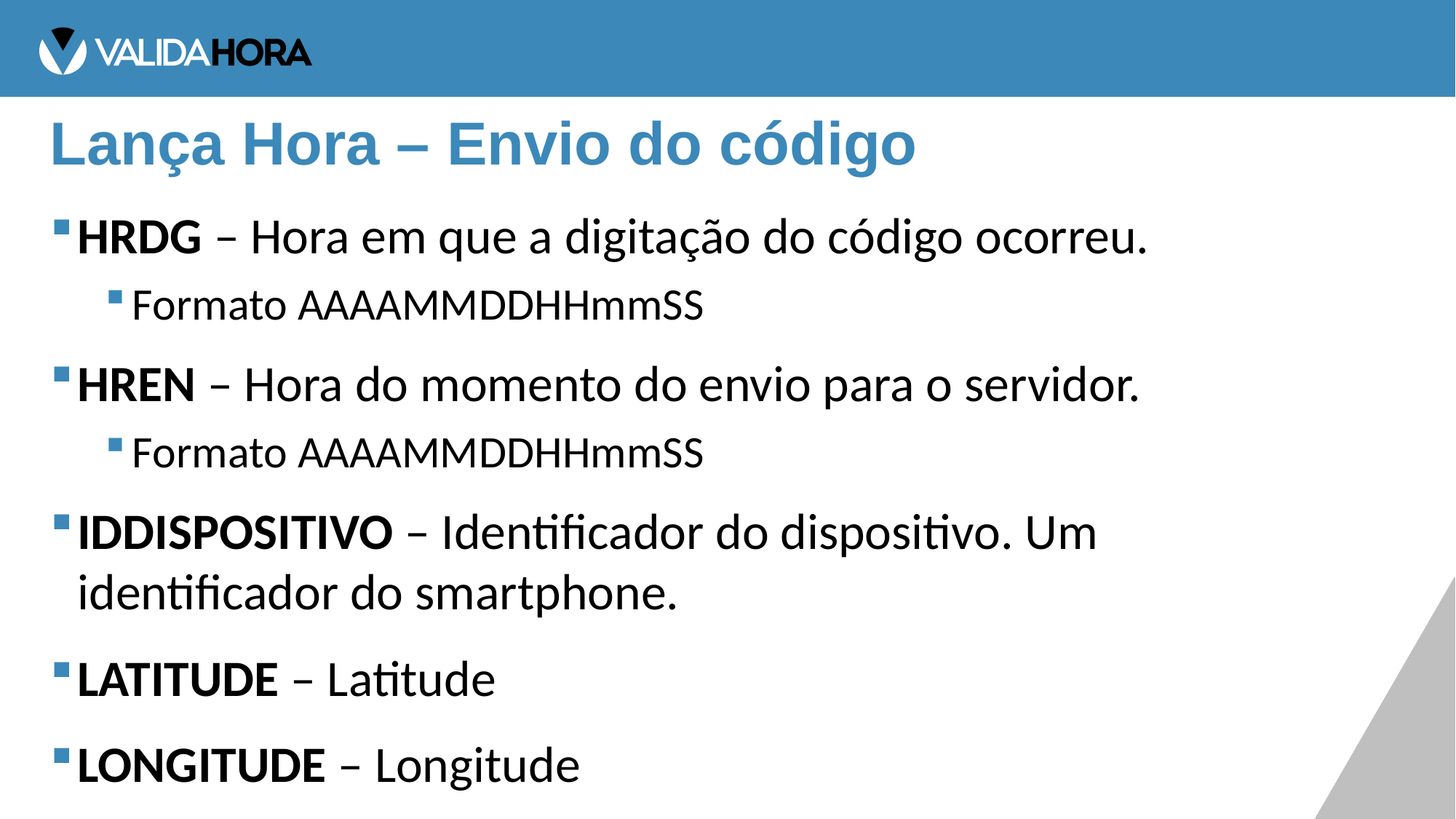

# Lança Hora – Envio do código
HRDG – Hora em que a digitação do código ocorreu.
Formato AAAAMMDDHHmmSS
HREN – Hora do momento do envio para o servidor.
Formato AAAAMMDDHHmmSS
IDDISPOSITIVO – Identificador do dispositivo. Um identificador do smartphone.
LATITUDE – Latitude
LONGITUDE – Longitude